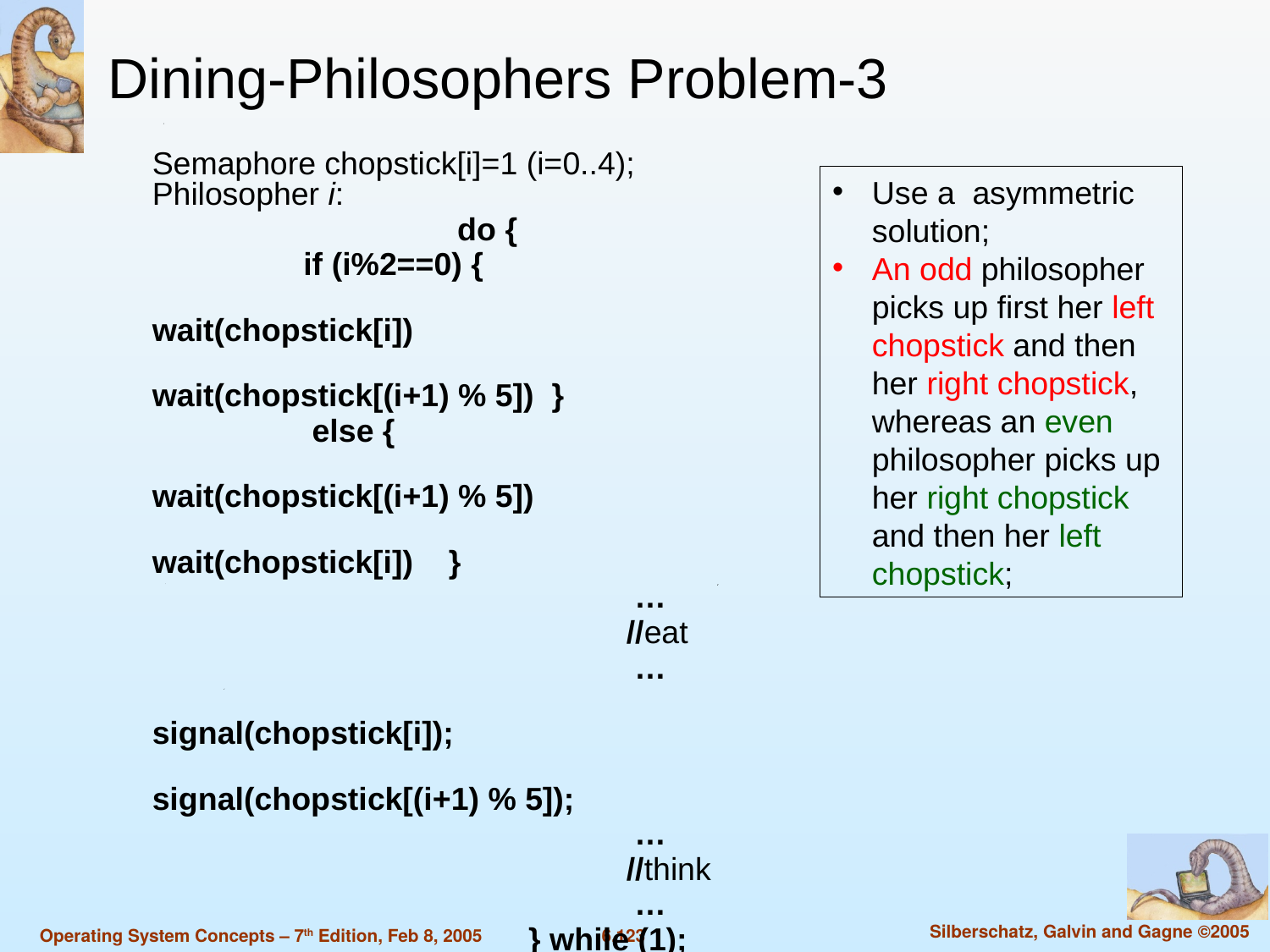

Dining-Philosophers Problem-3
Semaphore chopstick[i]=1 (i=0..4);
Philosopher i:
	   do {
                 if (i%2==0) {
	                wait(chopstick[i])
	                wait(chopstick[(i+1) % 5])  }
                  else {
	                wait(chopstick[(i+1) % 5])
	                wait(chopstick[i])    }
	                       …
	                      //eat
	                       …
	                 signal(chopstick[i]);
	                 signal(chopstick[(i+1) % 5]);
	                       …
	                      //think
	                       …
	           } while (1);
Use a  asymmetric  solution;
An odd philosopher picks up first her left chopstick and then her right chopstick, whereas an even philosopher picks up her right chopstick and then her left chopstick;